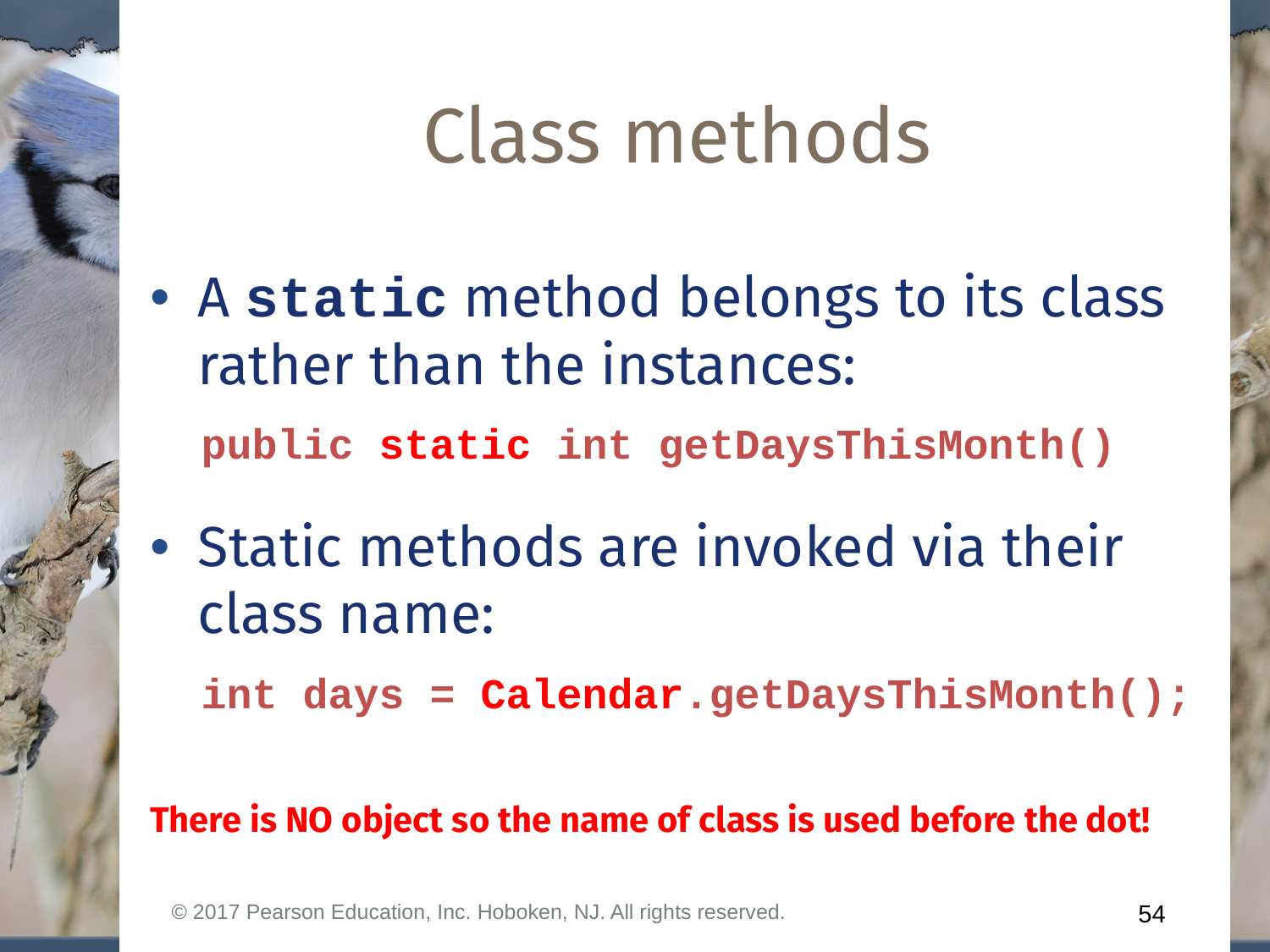

# Class methods
A static method belongs to its class rather than the instances:
  public static int getDaysThisMonth()
Static methods are invoked via their class name:
  int days = Calendar.getDaysThisMonth();
There is NO object so the name of class is used before the dot!
© 2017 Pearson Education, Inc. Hoboken, NJ. All rights reserved.